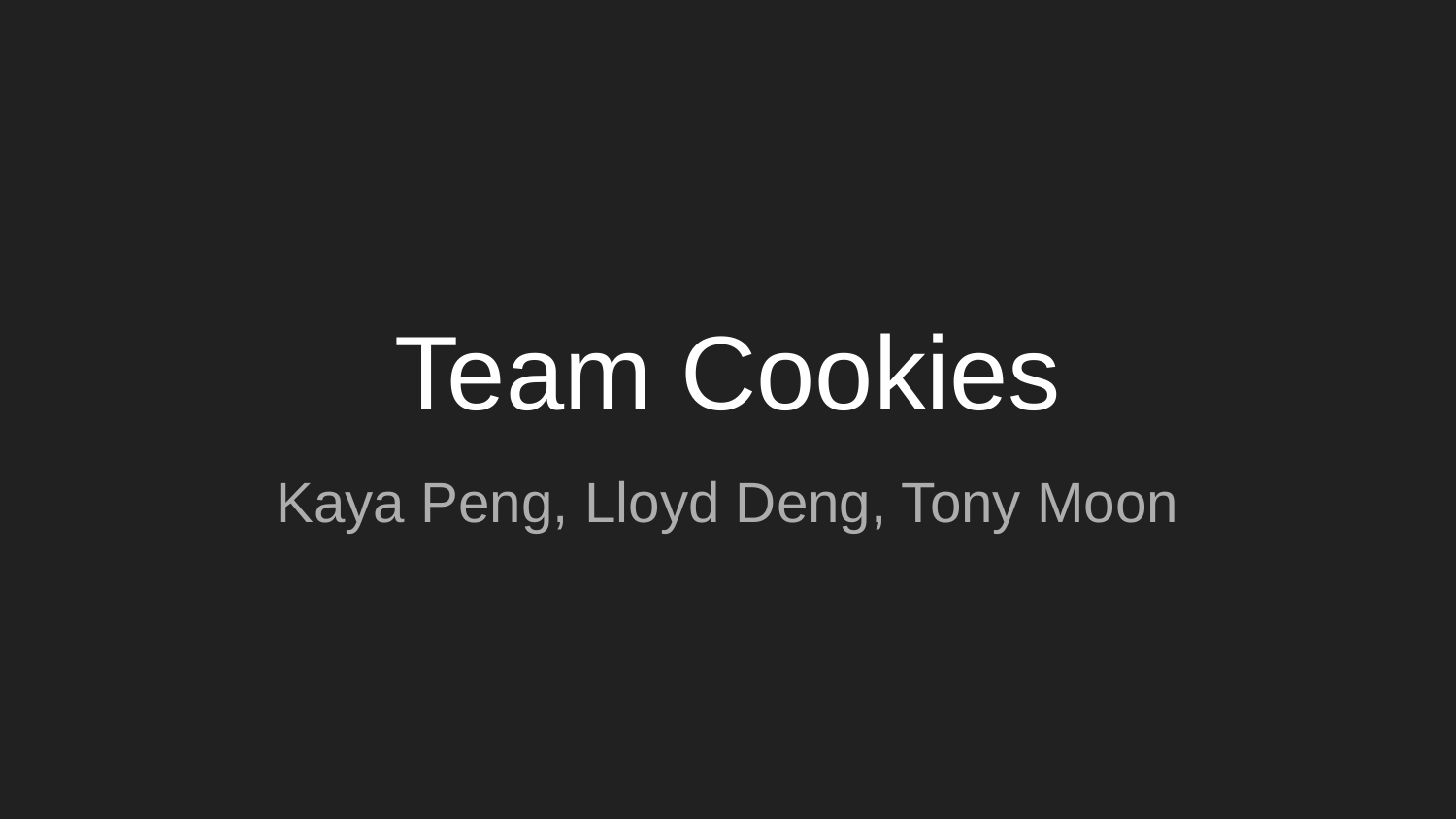

# Team Cookies
Kaya Peng, Lloyd Deng, Tony Moon